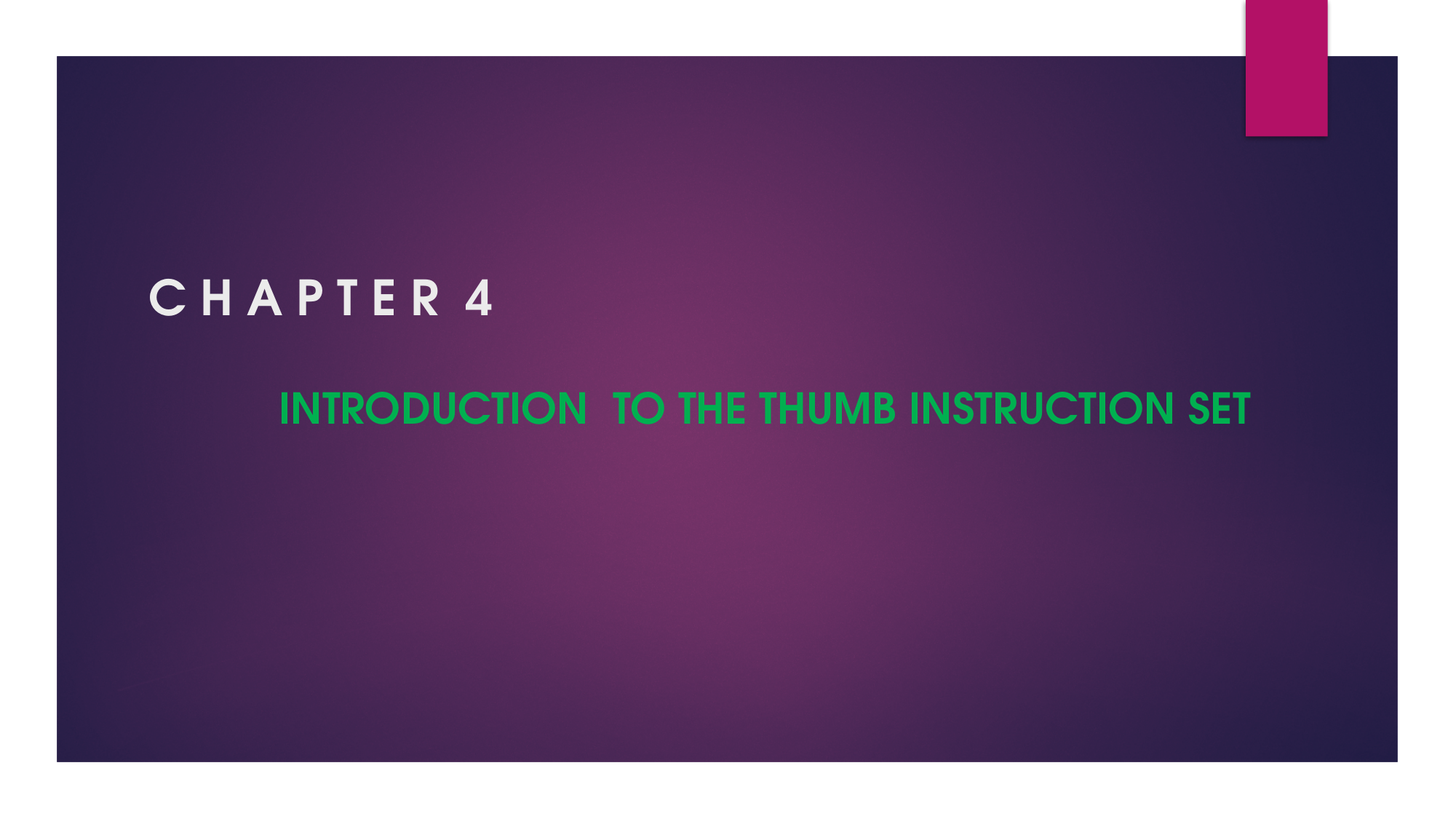

# C h a p t e r  4
Introduction  to the Thumb Instruction Set